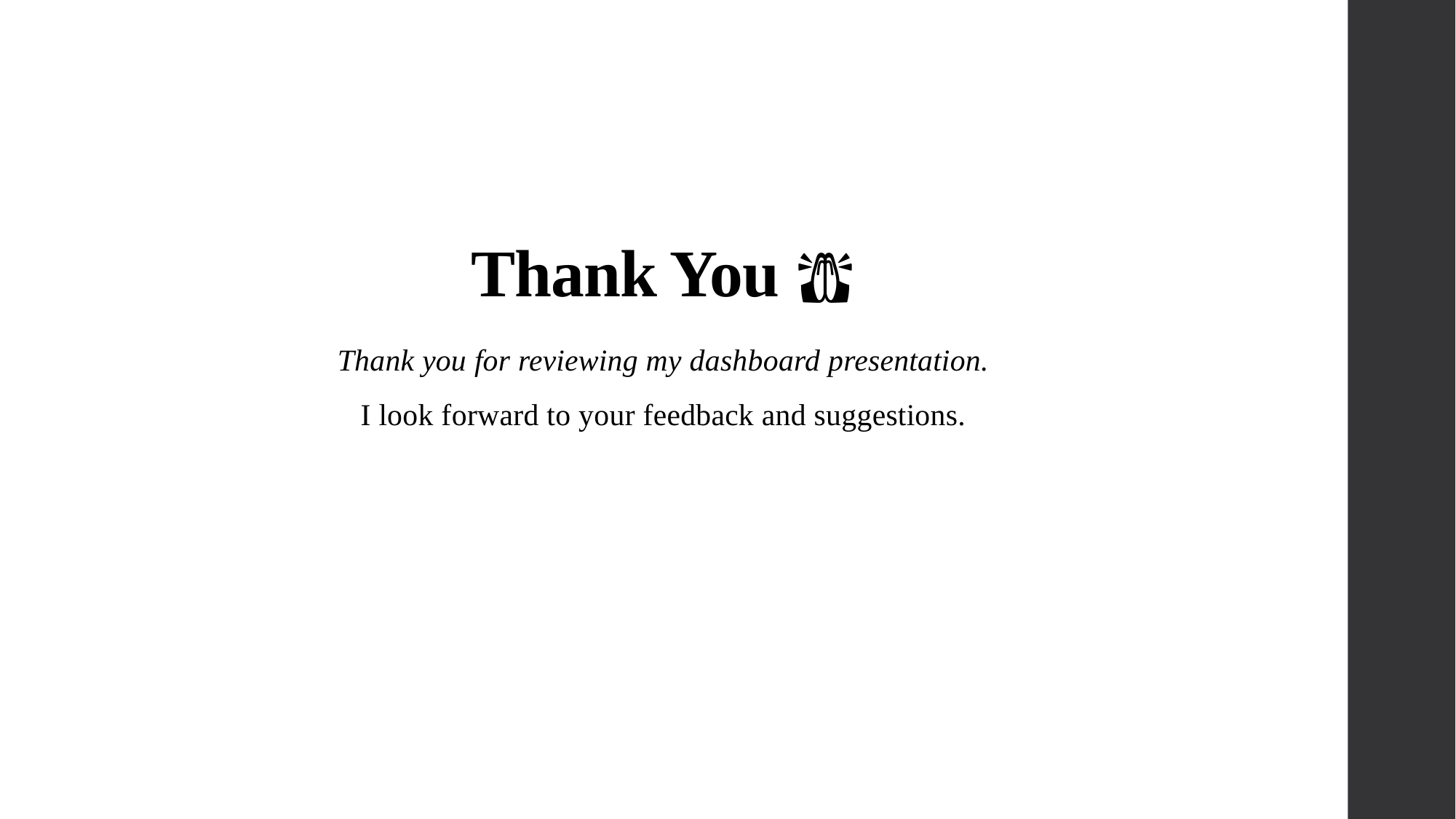

# Thank You 🙏
Thank you for reviewing my dashboard presentation.
I look forward to your feedback and suggestions.